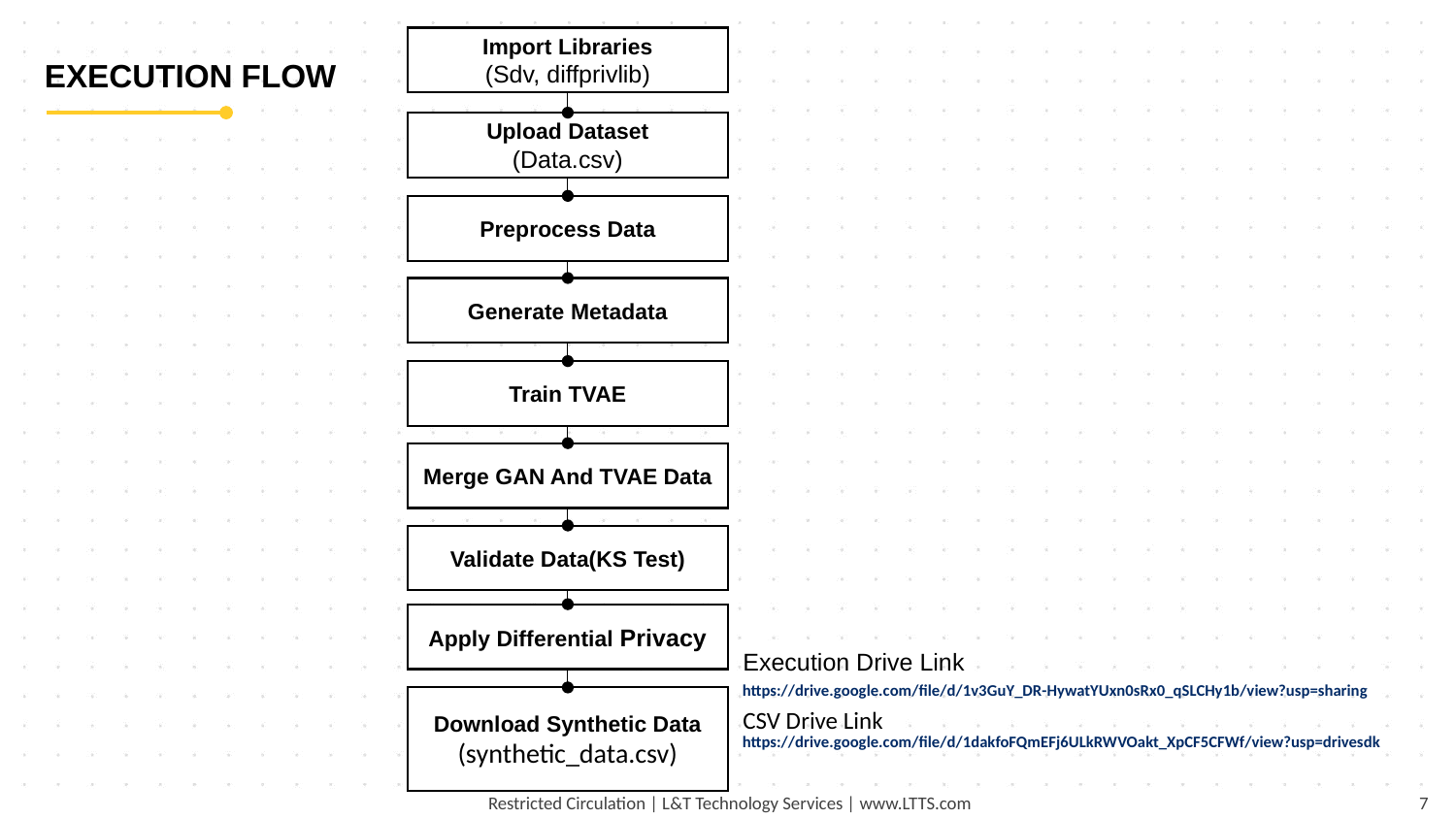

Import Libraries
(Sdv, diffprivlib)
EXECUTION FLOW
Upload Dataset
(Data.csv)
Preprocess Data
Generate Metadata
Train TVAE
Merge GAN And TVAE Data
Validate Data(KS Test)
Apply Differential Privacy
Execution Drive Link
https://drive.google.com/file/d/1v3GuY_DR-HywatYUxn0sRx0_qSLCHy1b/view?usp=sharing
Download Synthetic Data
(synthetic_data.csv)
CSV Drive Link
https://drive.google.com/file/d/1dakfoFQmEFj6ULkRWVOakt_XpCF5CFWf/view?usp=drivesdk